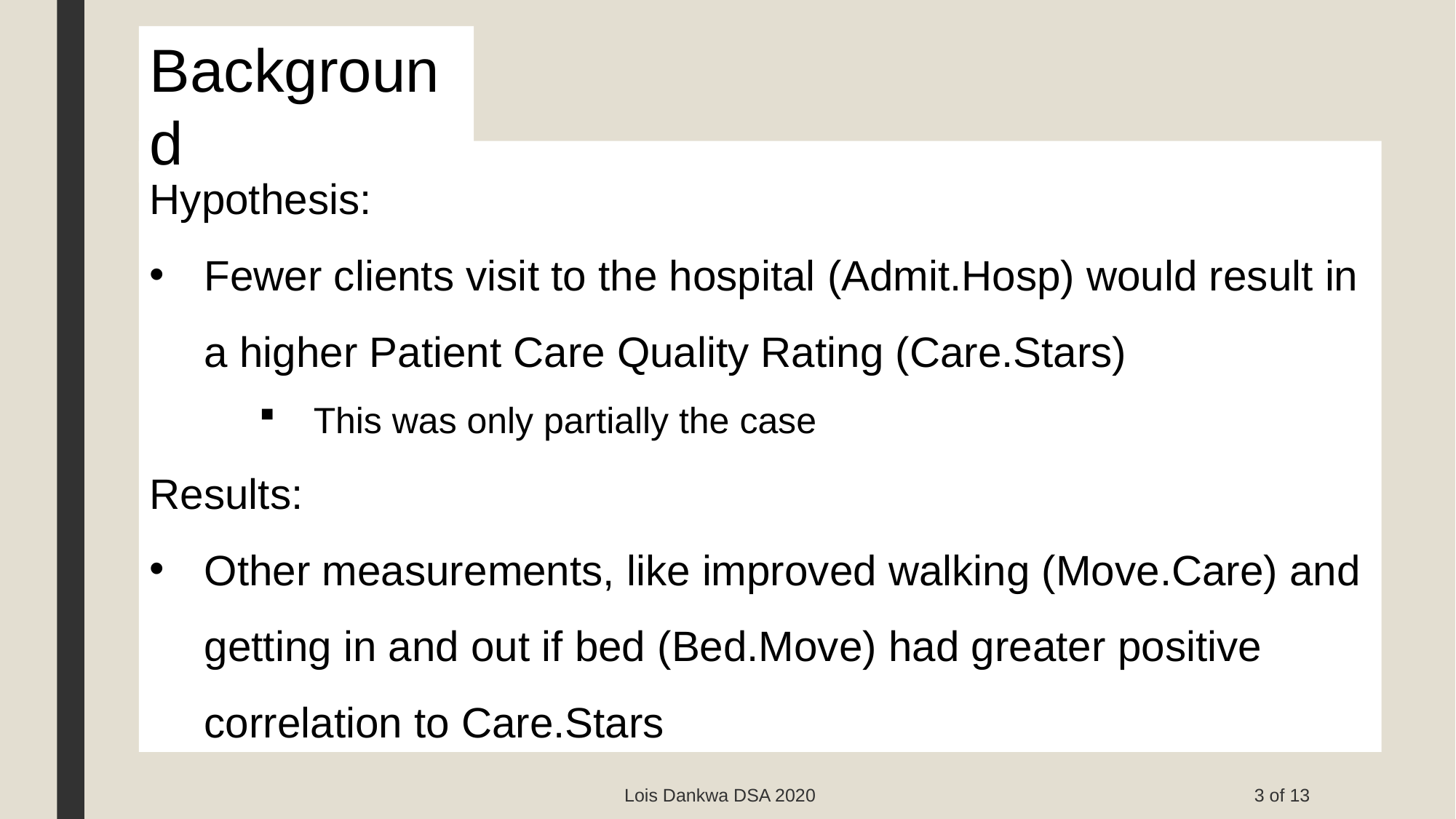

Background
Hypothesis:
Fewer clients visit to the hospital (Admit.Hosp) would result in a higher Patient Care Quality Rating (Care.Stars)
This was only partially the case
Results:
Other measurements, like improved walking (Move.Care) and getting in and out if bed (Bed.Move) had greater positive correlation to Care.Stars
Lois Dankwa DSA 2020
3 of 13